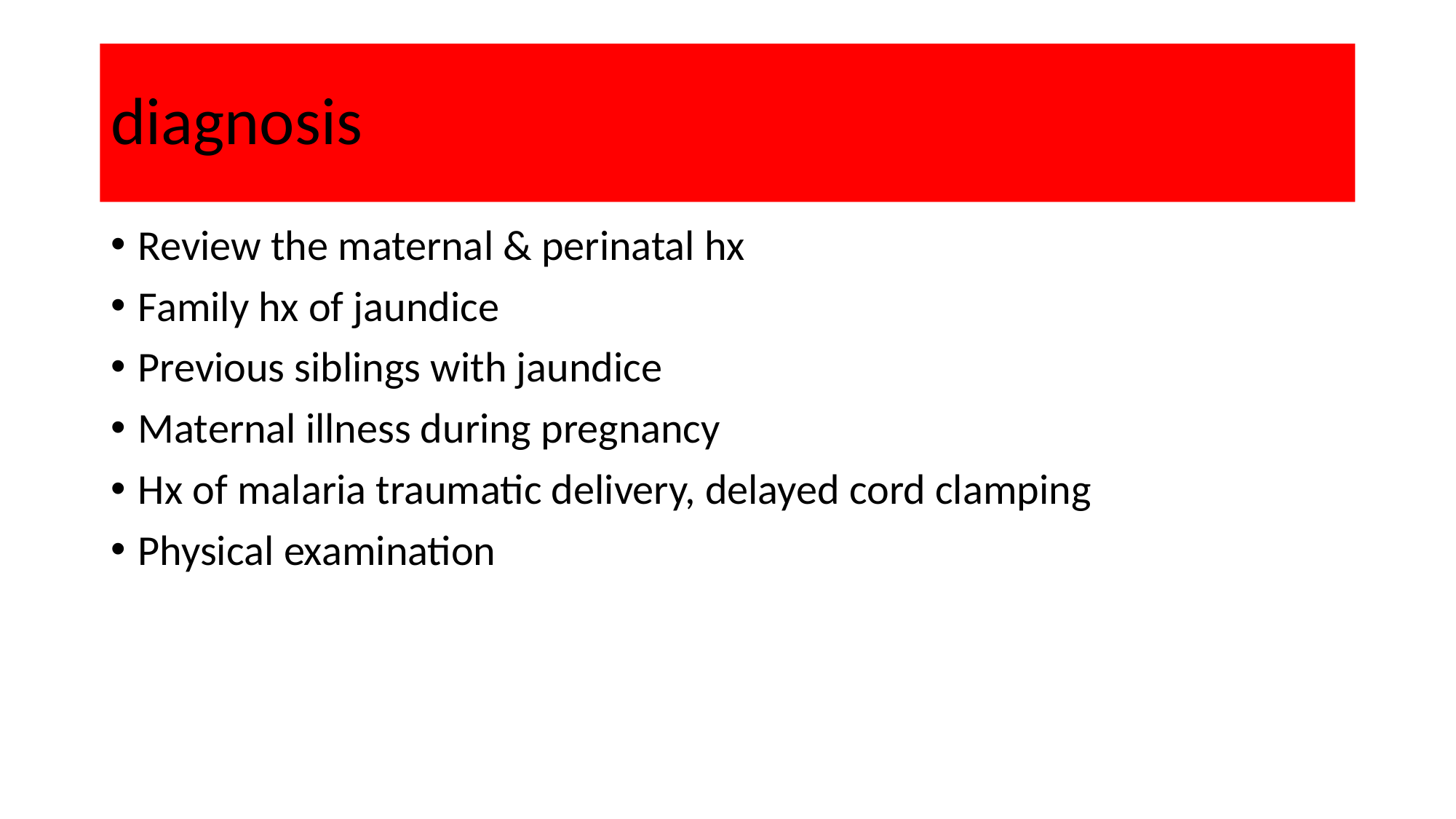

# diagnosis
Review the maternal & perinatal hx
Family hx of jaundice
Previous siblings with jaundice
Maternal illness during pregnancy
Hx of malaria traumatic delivery, delayed cord clamping
Physical examination